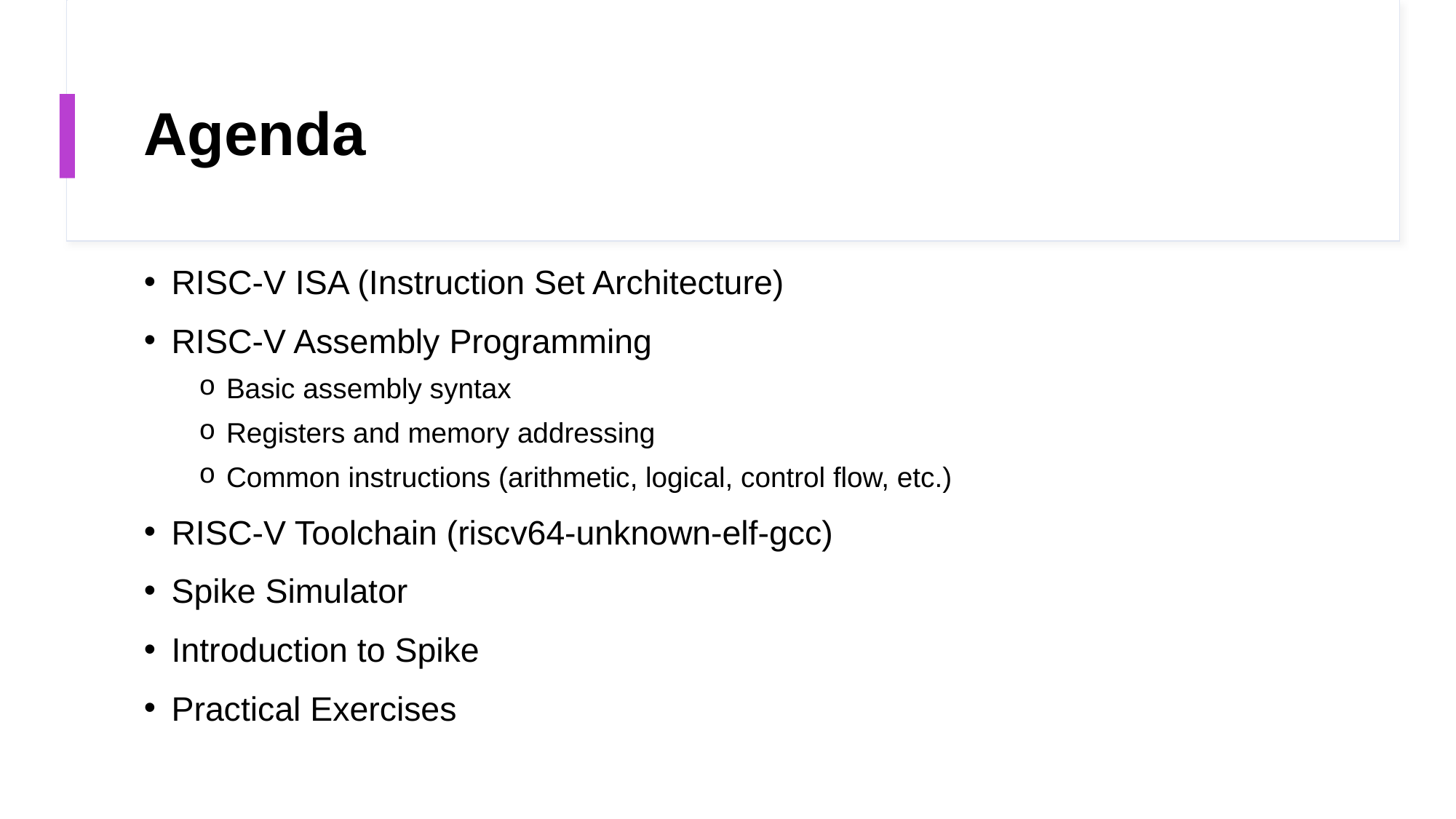

# Agenda
RISC-V ISA (Instruction Set Architecture)
RISC-V Assembly Programming
Basic assembly syntax
Registers and memory addressing
Common instructions (arithmetic, logical, control flow, etc.)
RISC-V Toolchain (riscv64-unknown-elf-gcc)
Spike Simulator
Introduction to Spike
Practical Exercises